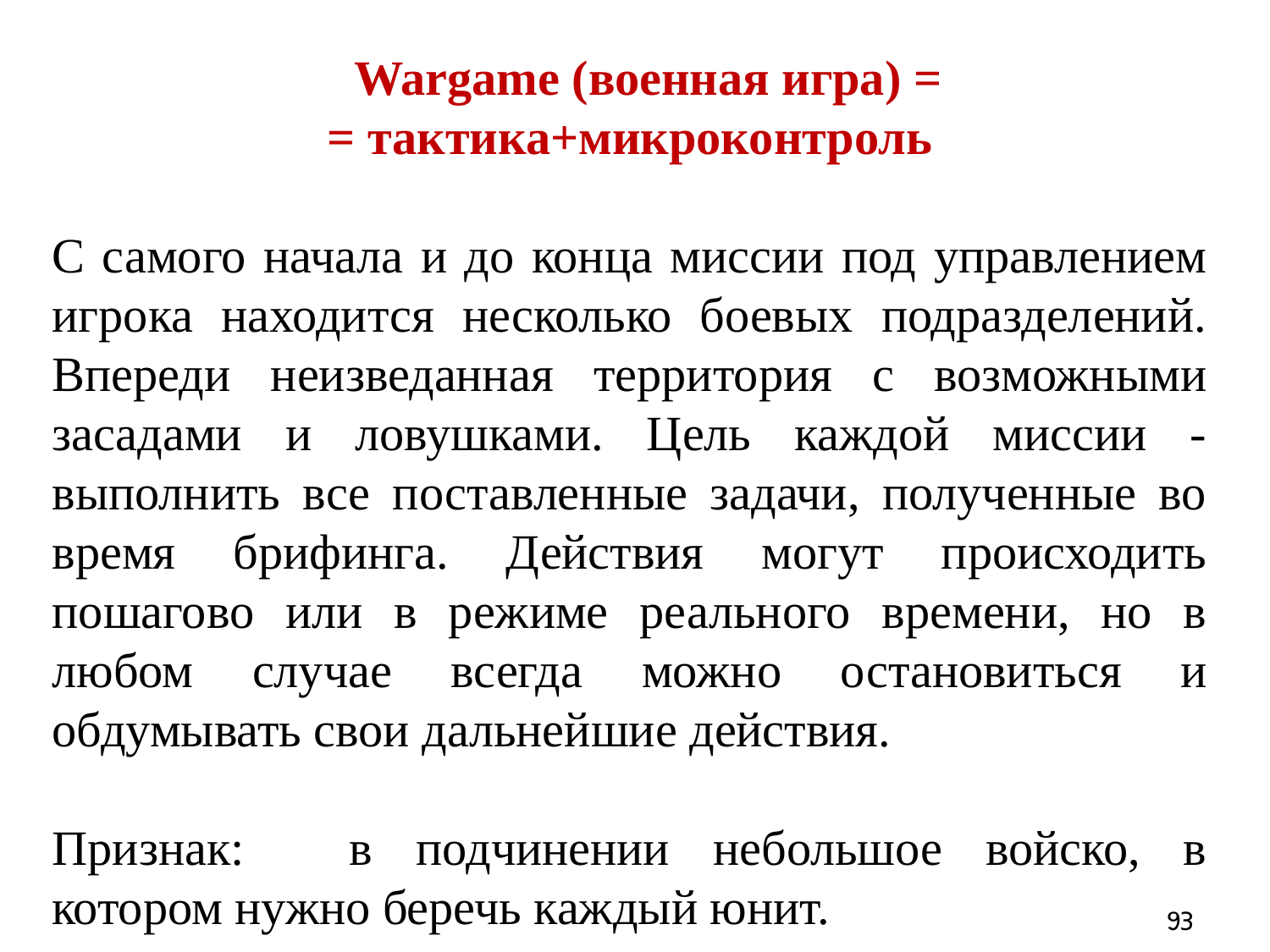

Wargame (военная игра) =
= тактика+микроконтроль

С самого начала и до конца миссии под управлением игрока находится несколько боевых подразделений. Впереди неизведанная территория с возможными засадами и ловушками. Цель каждой миссии - выполнить все поставленные задачи, полученные во время брифинга. Действия могут происходить пошагово или в режиме реального времени, но в любом случае всегда можно остановиться и обдумывать свои дальнейшие действия.

Признак:	 в подчинении небольшое войско, в котором нужно беречь каждый юнит.
93